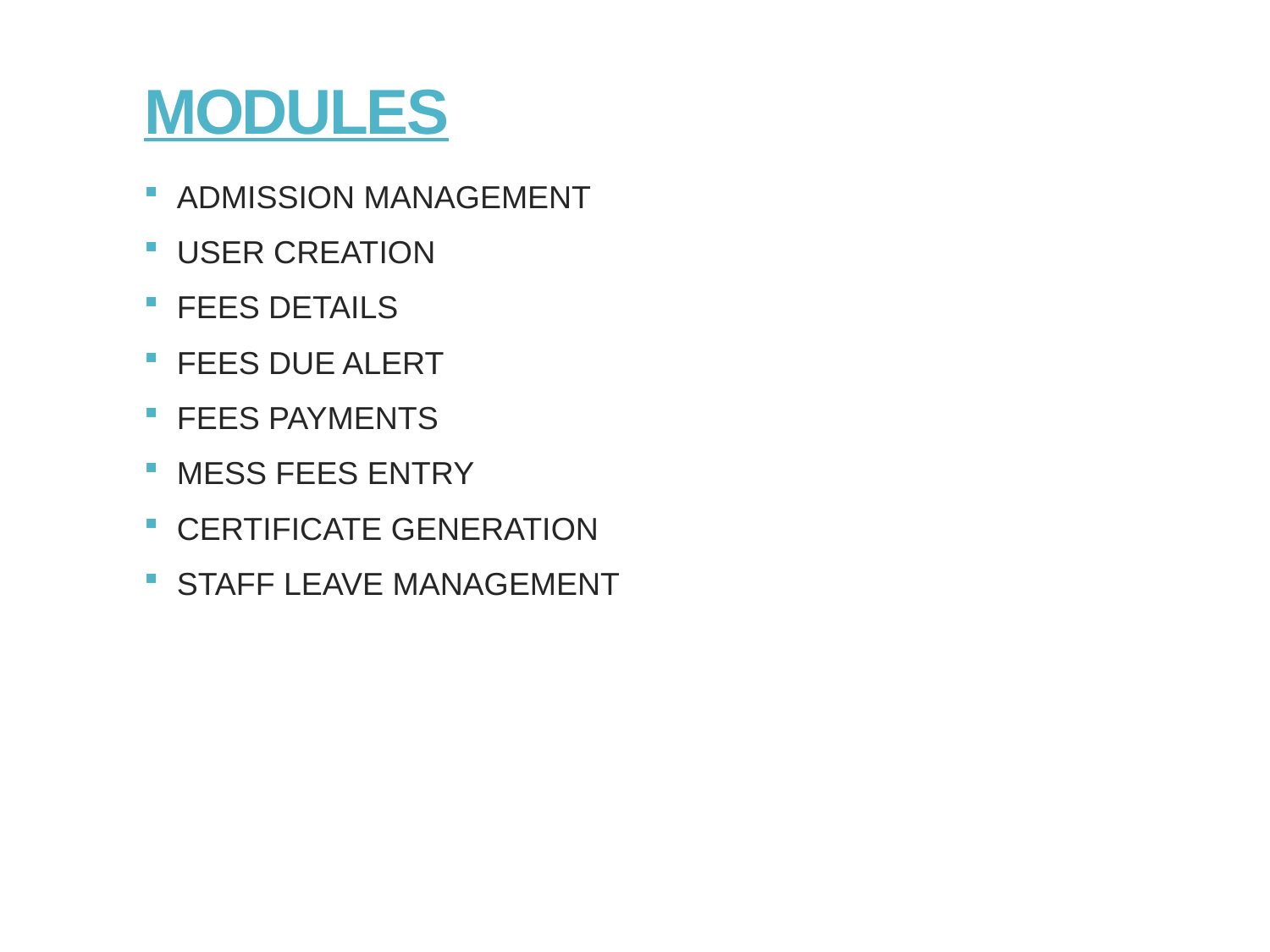

# MODULES
ADMISSION MANAGEMENT
USER CREATION
FEES DETAILS
FEES DUE ALERT
FEES PAYMENTS
MESS FEES ENTRY
CERTIFICATE GENERATION
STAFF LEAVE MANAGEMENT